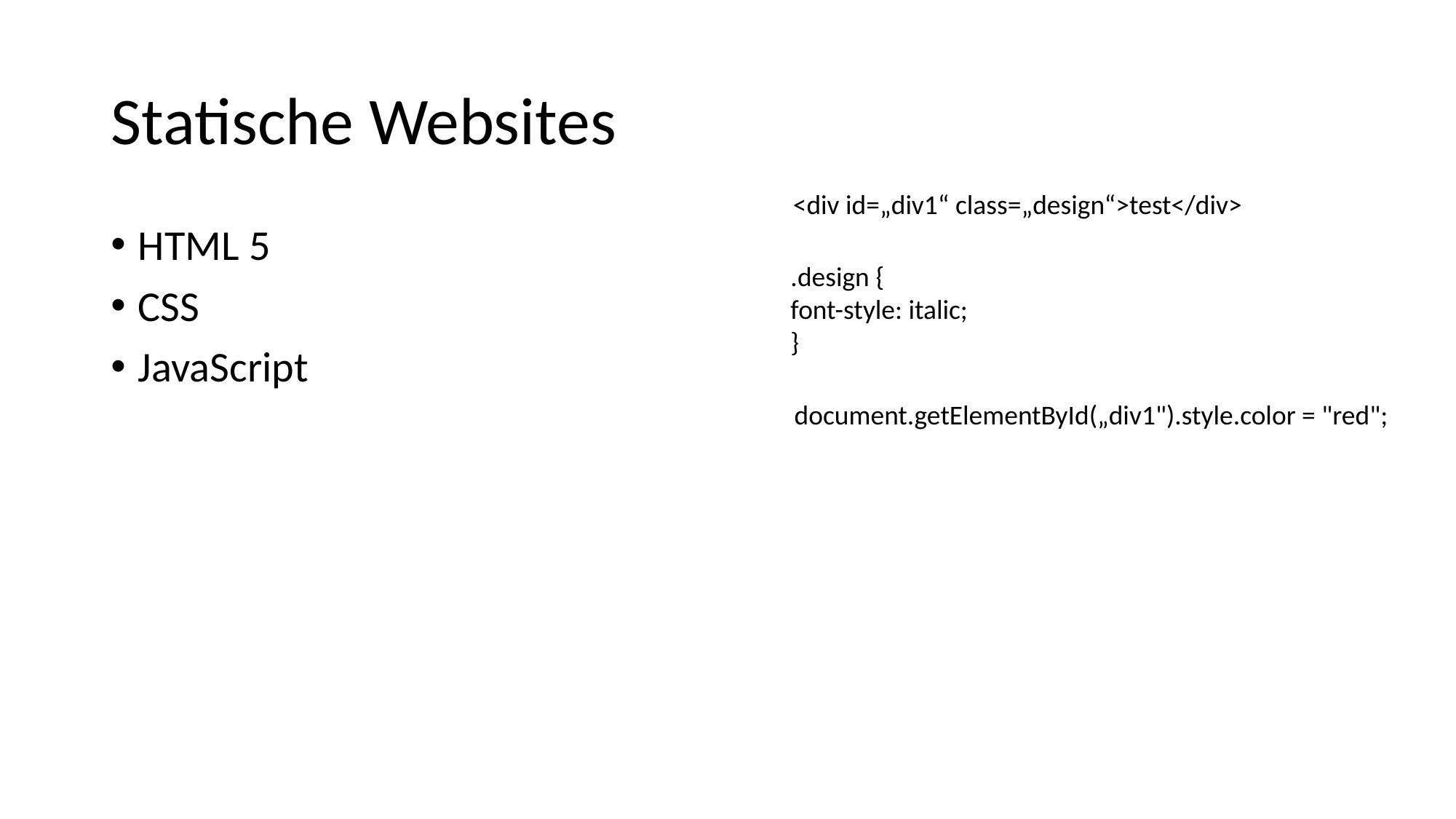

# Statische Websites
<div id=„div1“ class=„design“>test</div>
HTML 5
CSS
JavaScript
.design {
font-style: italic;
}
document.getElementById(„div1").style.color = "red";